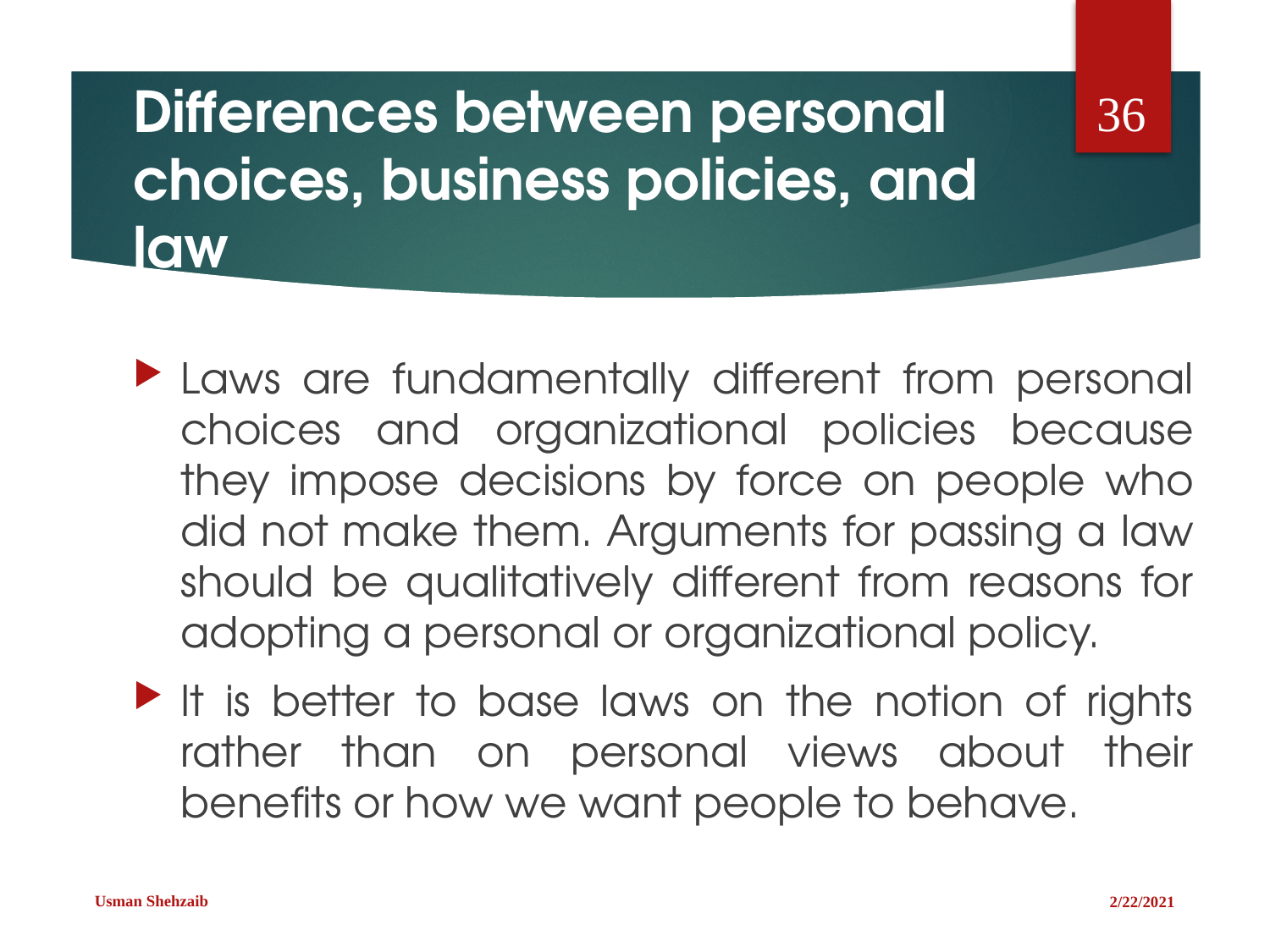

36
# Differences between personal choices, business policies, and law
Laws are fundamentally different from personal choices and organizational policies because they impose decisions by force on people who did not make them. Arguments for passing a law should be qualitatively different from reasons for adopting a personal or organizational policy.
It is better to base laws on the notion of rights rather than on personal views about their benefits or how we want people to behave.
Usman Shehzaib
2/22/2021